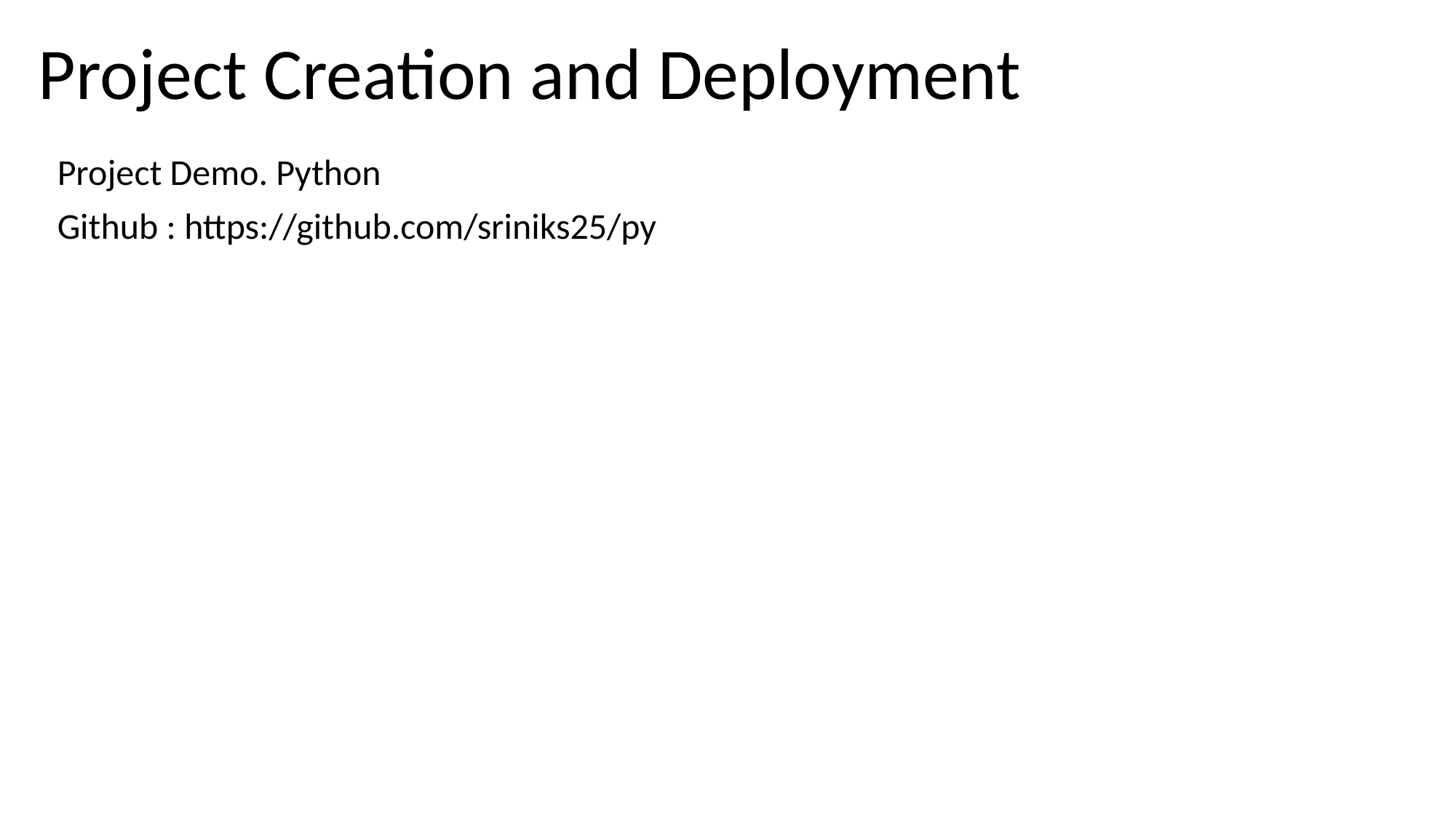

# Project Creation and Deployment
Project Demo. Python
Github : https://github.com/sriniks25/py